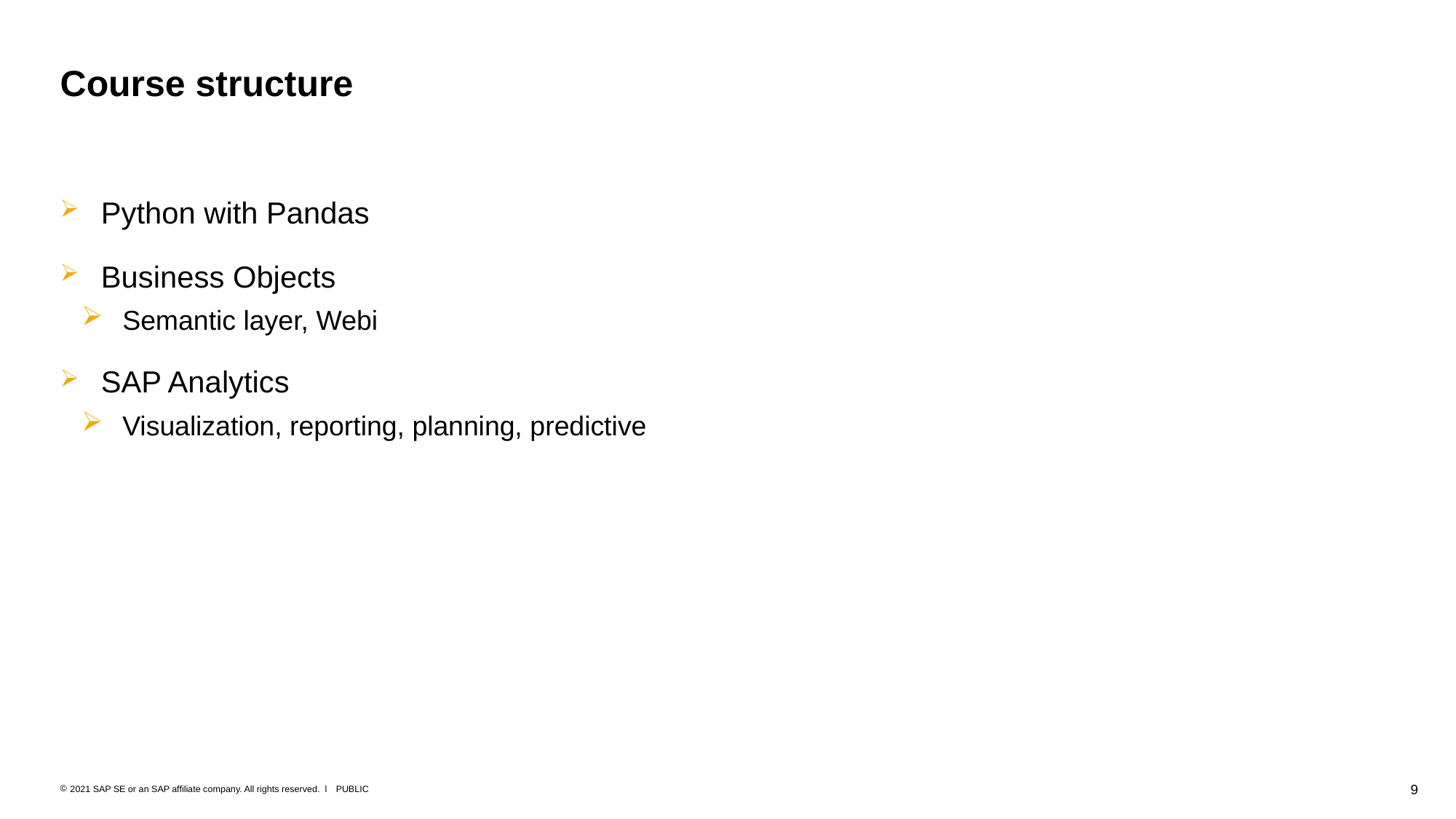

# Course structure
Python with Pandas
Business Objects
Semantic layer, Webi
SAP Analytics
Visualization, reporting, planning, predictive